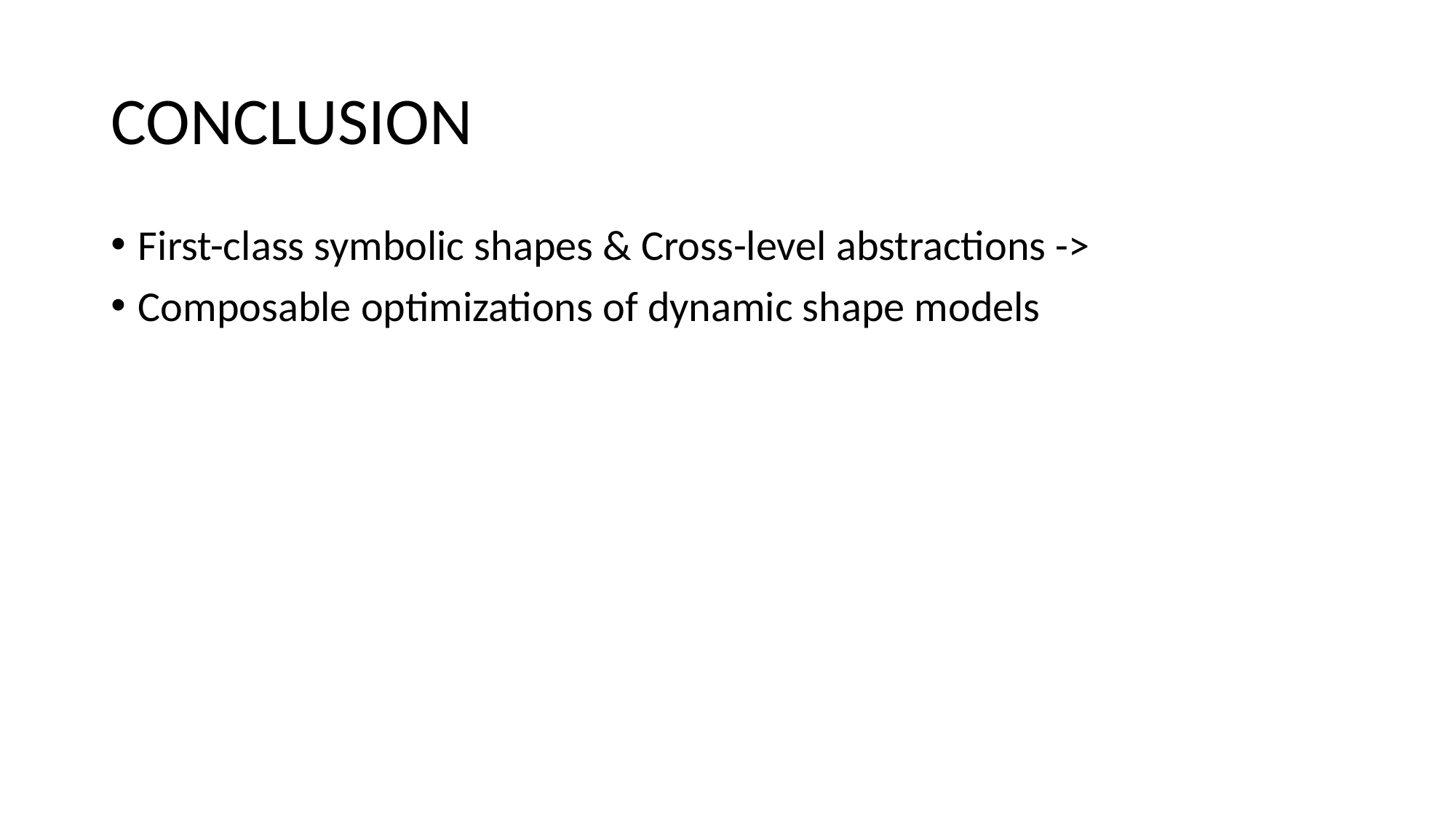

# CONCLUSION
First-class symbolic shapes & Cross-level abstractions ->
Composable optimizations of dynamic shape models